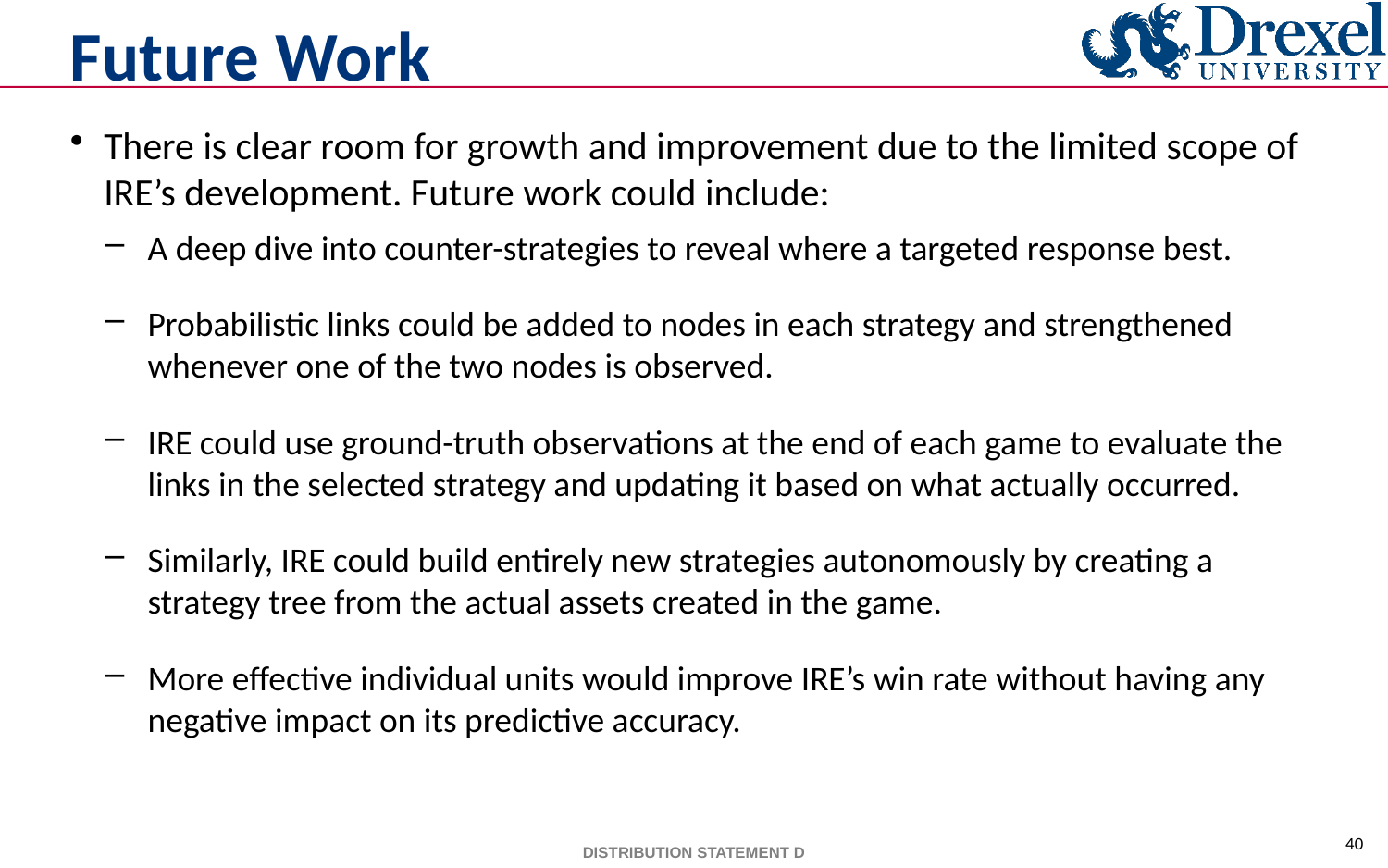

# Future Work
There is clear room for growth and improvement due to the limited scope of IRE’s development. Future work could include:
A deep dive into counter-strategies to reveal where a targeted response best.
Probabilistic links could be added to nodes in each strategy and strengthened whenever one of the two nodes is observed.
IRE could use ground-truth observations at the end of each game to evaluate the links in the selected strategy and updating it based on what actually occurred.
Similarly, IRE could build entirely new strategies autonomously by creating a strategy tree from the actual assets created in the game.
More effective individual units would improve IRE’s win rate without having any negative impact on its predictive accuracy.